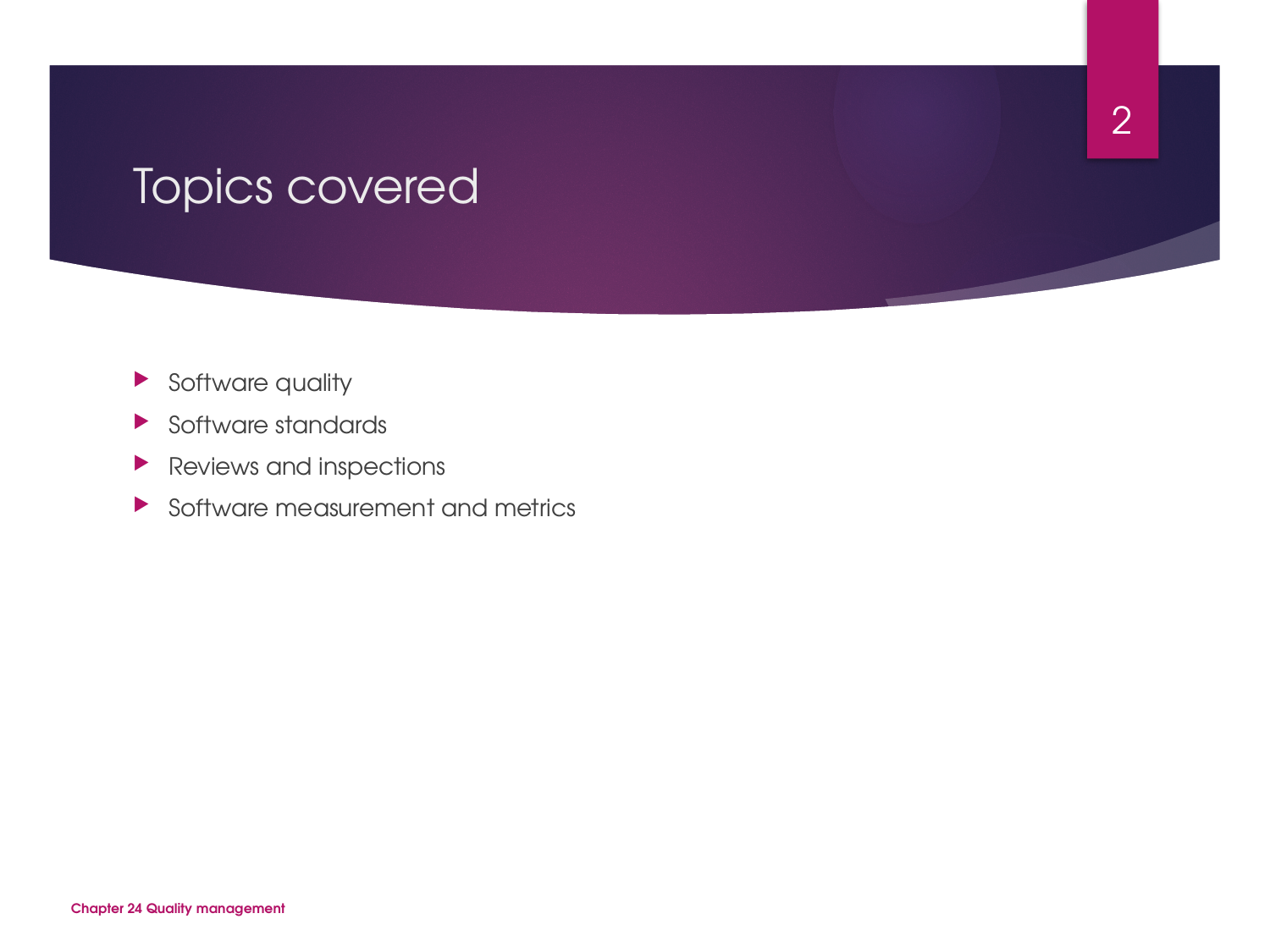

2
# Topics covered
Software quality
Software standards
Reviews and inspections
Software measurement and metrics
Chapter 24 Quality management